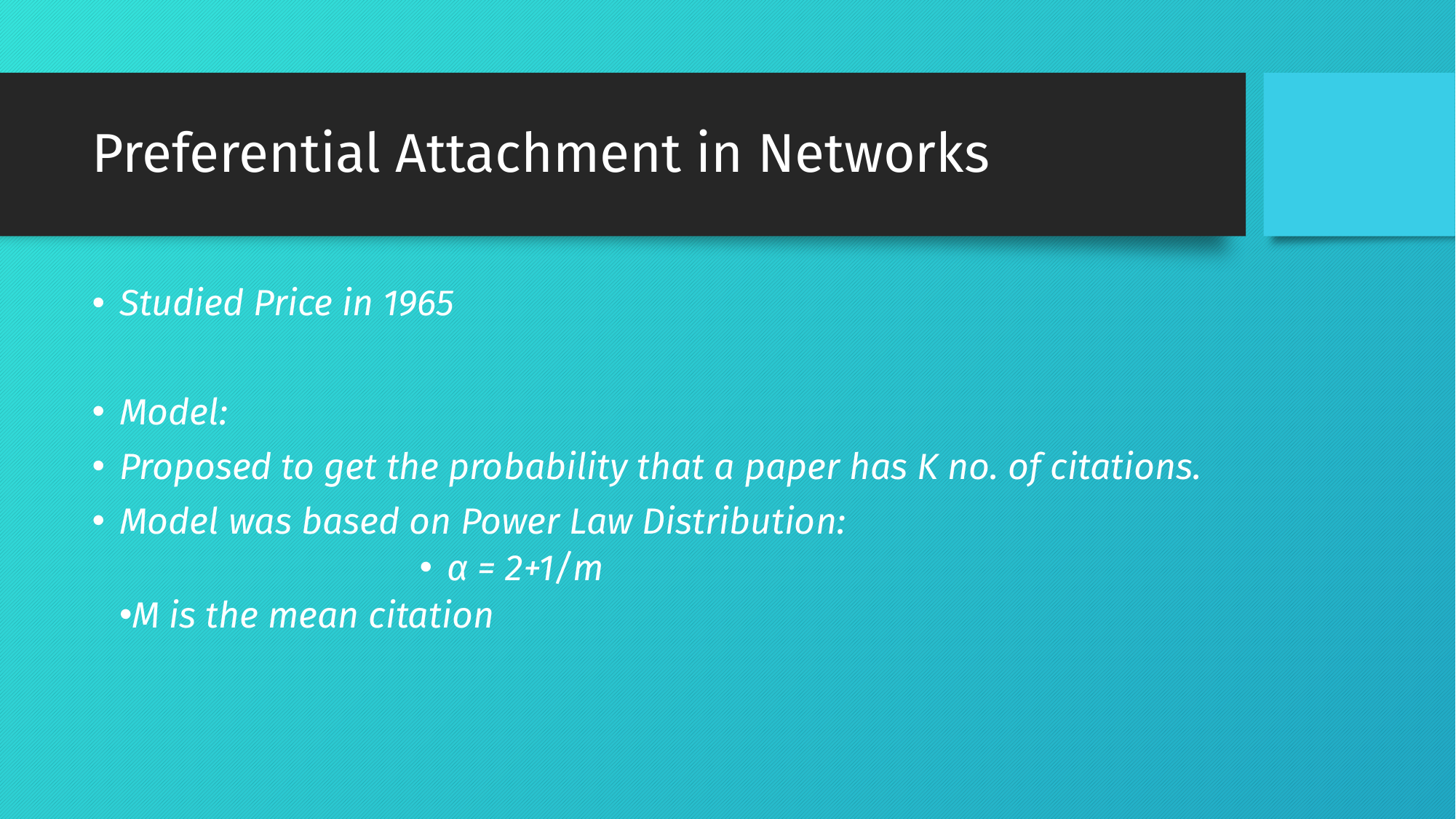

# Preferential Attachment in Networks
Studied Price in 1965

Model:
Proposed to get the probability that a paper has K no. of citations.
Model was based on Power Law Distribution:
α = 2+1/m
M is the mean citation